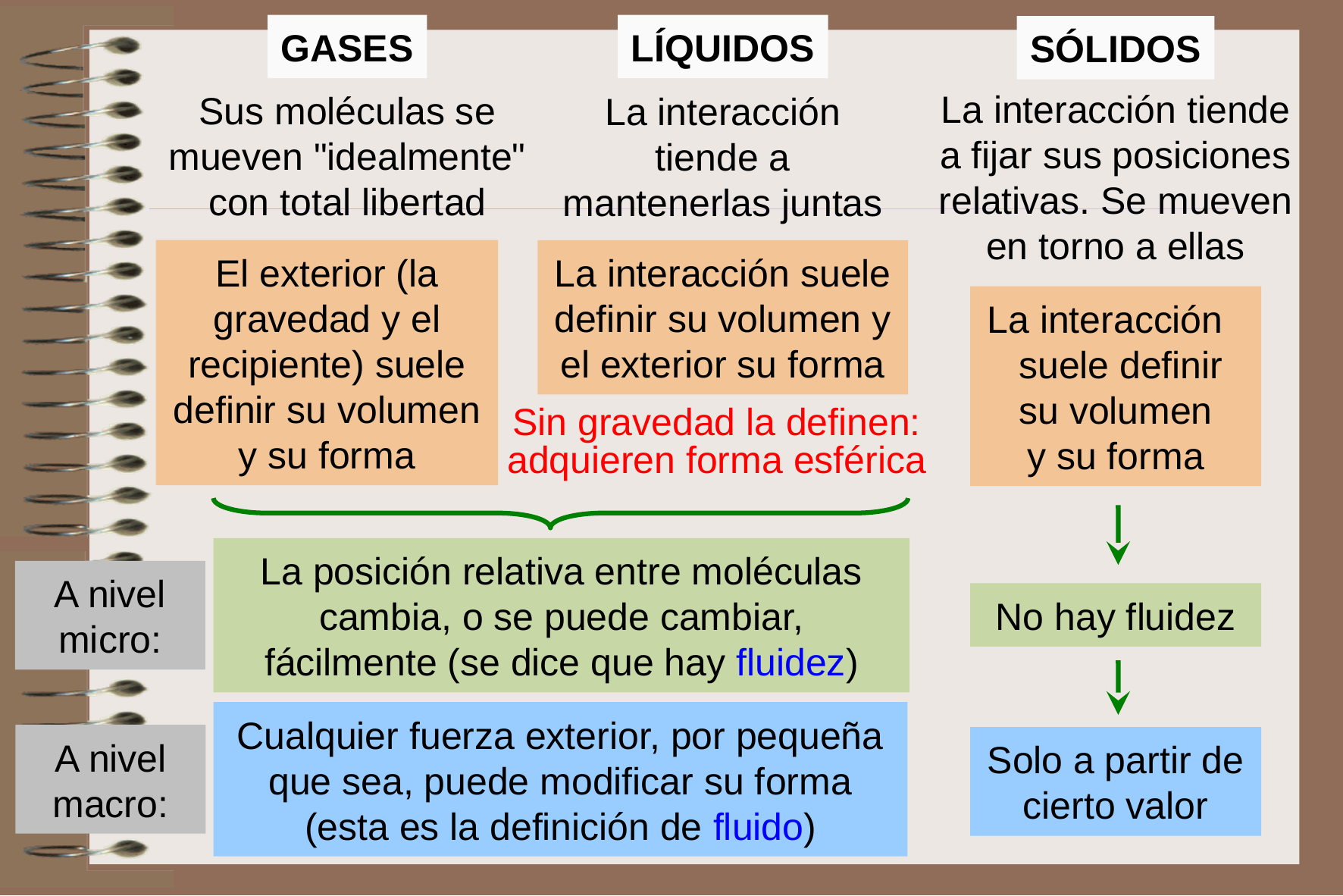

GASES
LÍQUIDOS
SÓLIDOS
La interacción tiende a fijar sus posiciones relativas. Se mueven en torno a ellas
Sus moléculas se mueven "idealmente" con total libertad
La interacción
tiende a mantenerlas juntas

La interacción suele definir su volumen y el exterior su forma
El exterior (la gravedad y el recipiente) suele definir su volumen
y su forma
La interacción    suele definir
su volumen
y su forma
Sin gravedad la definen: adquieren forma esférica

A nivel micro:
La posición relativa entre moléculas cambia, o se puede cambiar,
fácilmente (se dice que hay fluidez)
No hay fluidez

A nivel macro:
Cualquier fuerza exterior, por pequeña que sea, puede modificar su forma (esta es la definición de fluido)
Solo a partir de cierto valor